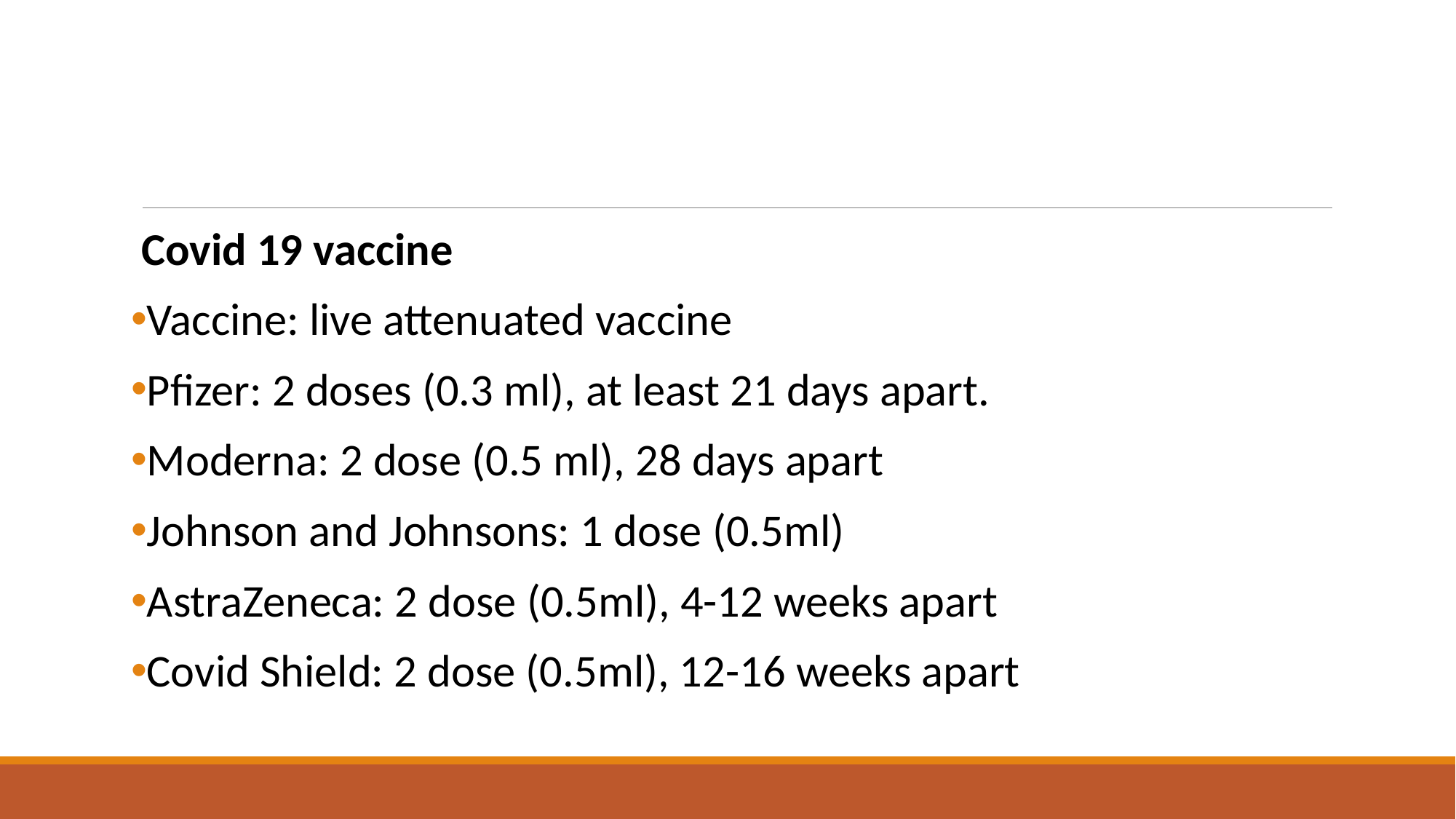

#
 Covid 19 vaccine
Vaccine: live attenuated vaccine
Pfizer: 2 doses (0.3 ml), at least 21 days apart.
Moderna: 2 dose (0.5 ml), 28 days apart
Johnson and Johnsons: 1 dose (0.5ml)
AstraZeneca: 2 dose (0.5ml), 4-12 weeks apart
Covid Shield: 2 dose (0.5ml), 12-16 weeks apart